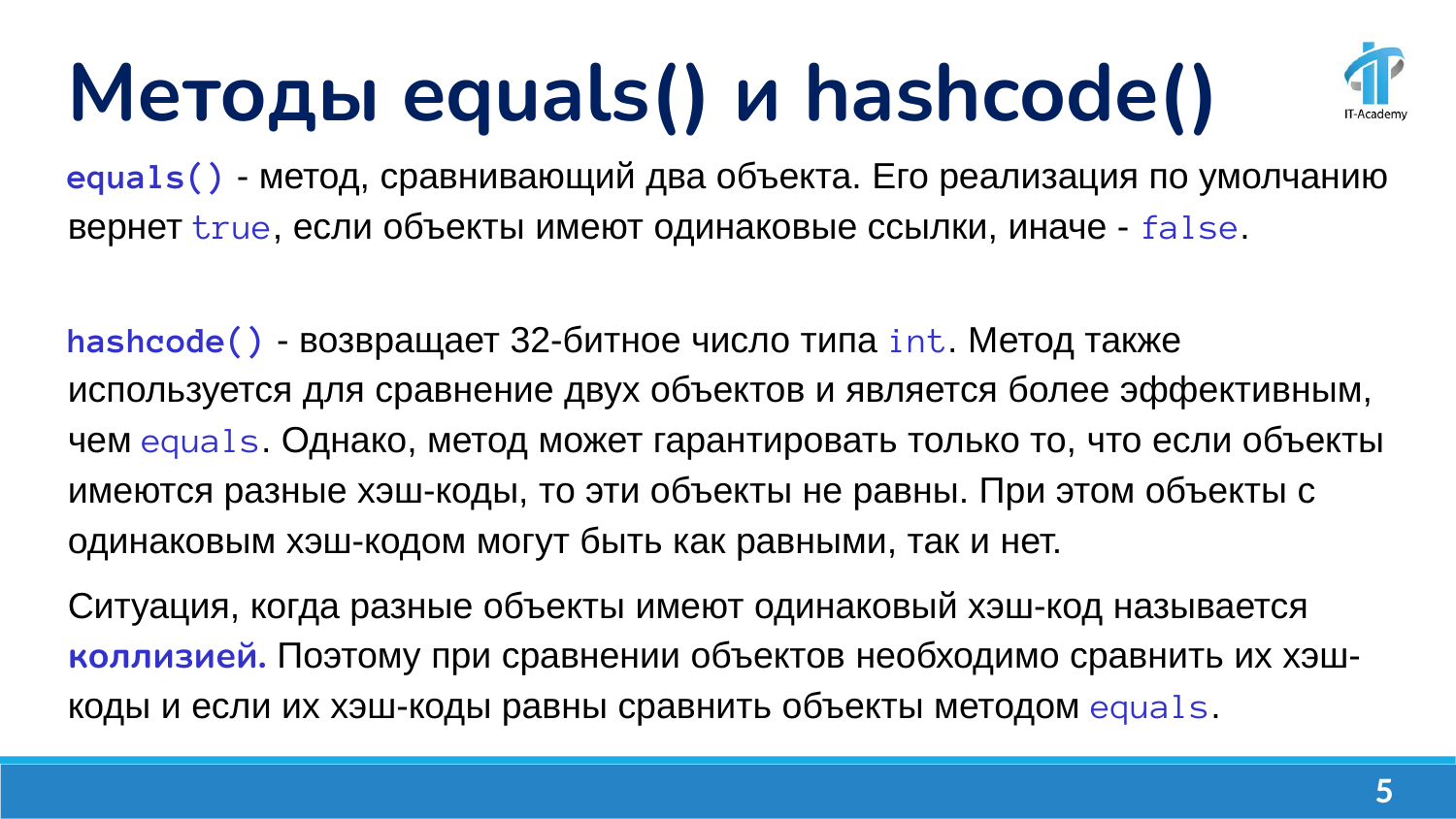

Методы equals() и hashcode()
equals() - метод, сравнивающий два объекта. Его реализация по умолчанию вернет true, если объекты имеют одинаковые ссылки, иначе - false.
hashcode() - возвращает 32-битное число типа int. Метод также используется для сравнение двух объектов и является более эффективным, чем equals. Однако, метод может гарантировать только то, что если объекты имеются разные хэш-коды, то эти объекты не равны. При этом объекты с одинаковым хэш-кодом могут быть как равными, так и нет.
Ситуация, когда разные объекты имеют одинаковый хэш-код называется коллизией. Поэтому при сравнении объектов необходимо сравнить их хэш-коды и если их хэш-коды равны сравнить объекты методом equals.
5